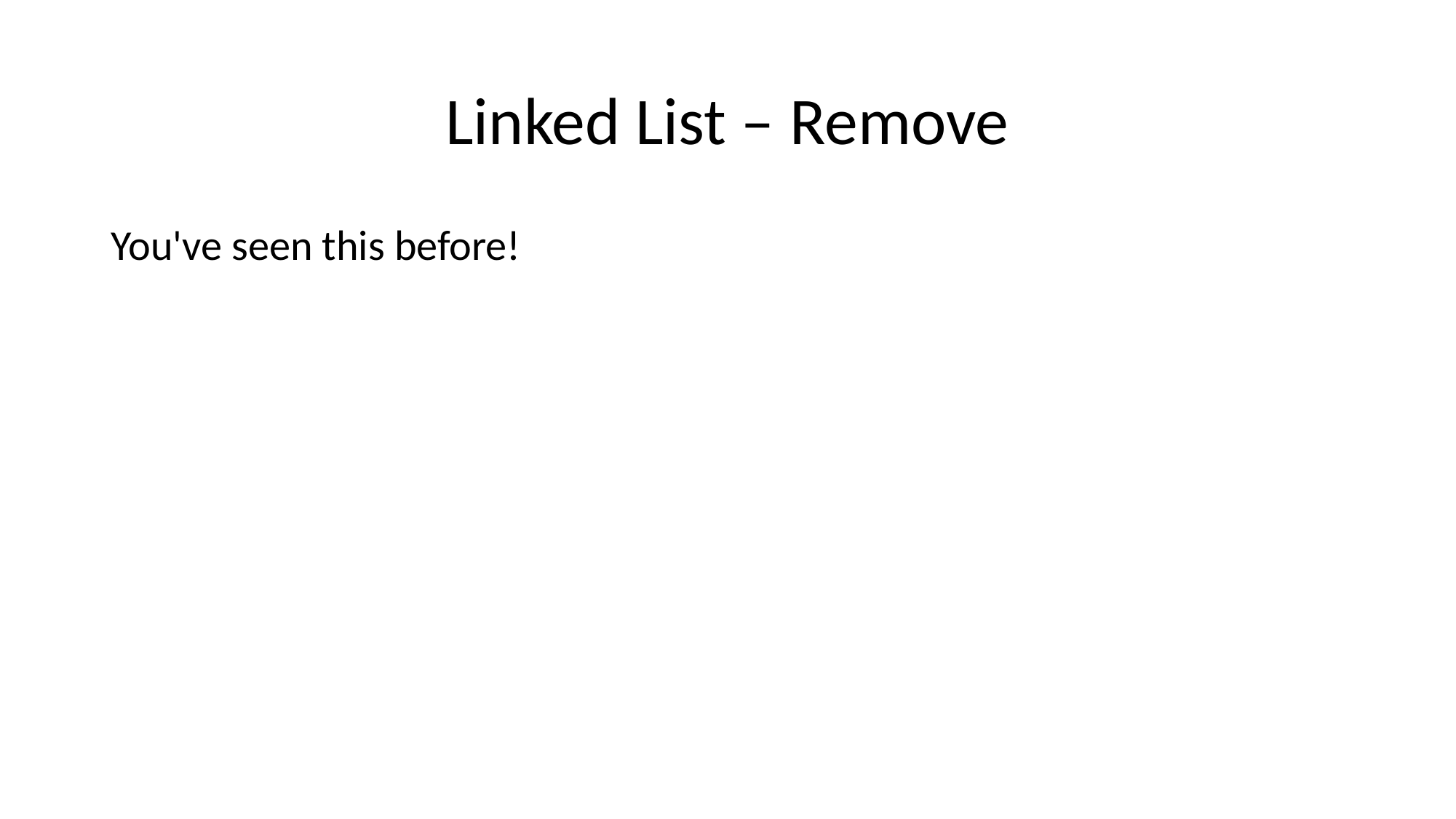

# Linked List – Remove
You've seen this before!